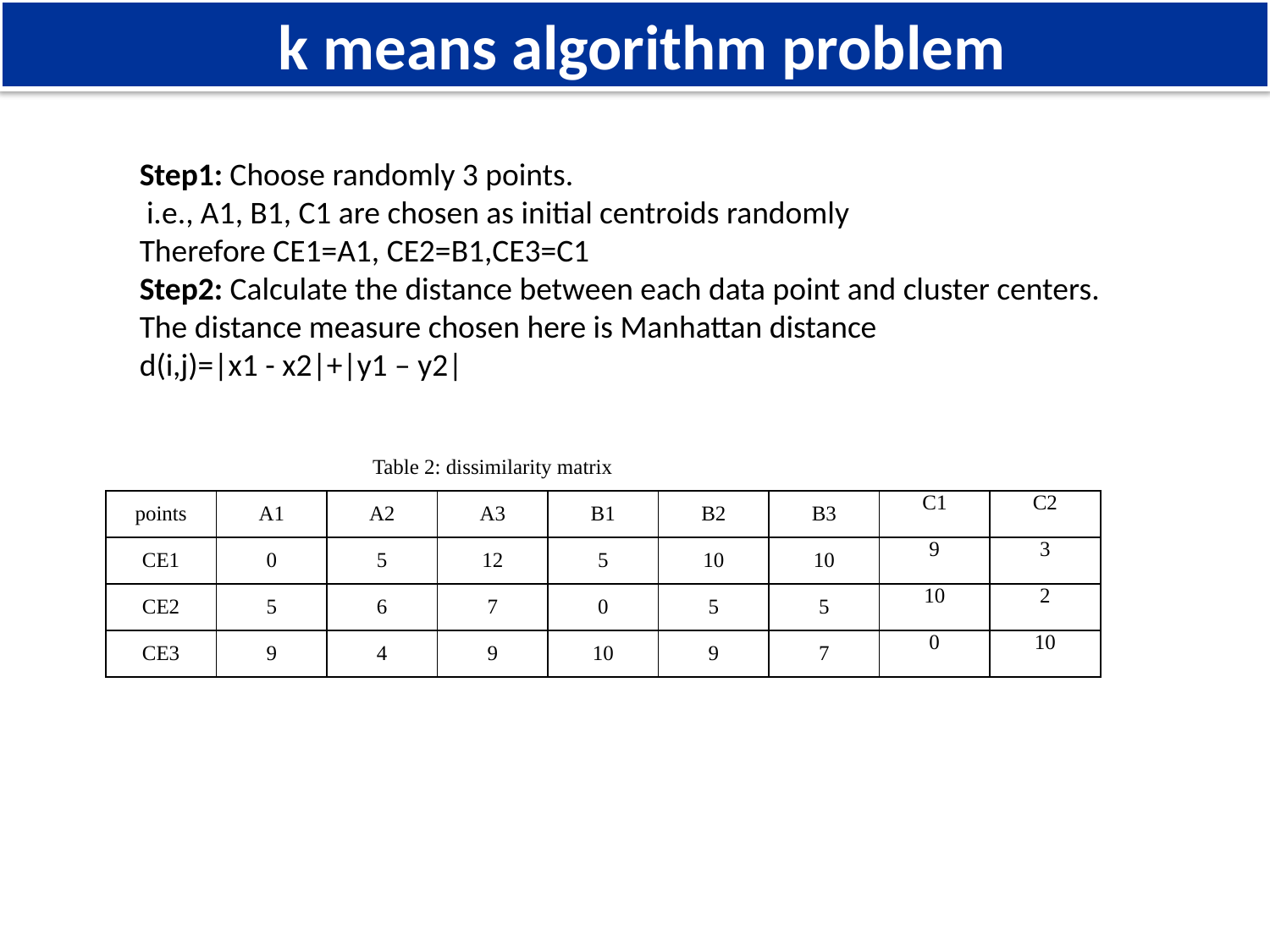

k means algorithm problem
Step1: Choose randomly 3 points.
 i.e., A1, B1, C1 are chosen as initial centroids randomly
Therefore CE1=A1, CE2=B1,CE3=C1
Step2: Calculate the distance between each data point and cluster centers.
The distance measure chosen here is Manhattan distance
d(i,j)=|x1 - x2|+|y1 – y2|

| Table 2: dissimilarity matrix |  |  |  |  |  |  |  |  |
| --- | --- | --- | --- | --- | --- | --- | --- | --- |
| points | A1 | A2 | A3 | B1 | B2 | B3 | C1 | C2 |
| CE1 | 0 | 5 | 12 | 5 | 10 | 10 | 9 | 3 |
| CE2 | 5 | 6 | 7 | 0 | 5 | 5 | 10 | 2 |
| CE3 | 9 | 4 | 9 | 10 | 9 | 7 | 0 | 10 |